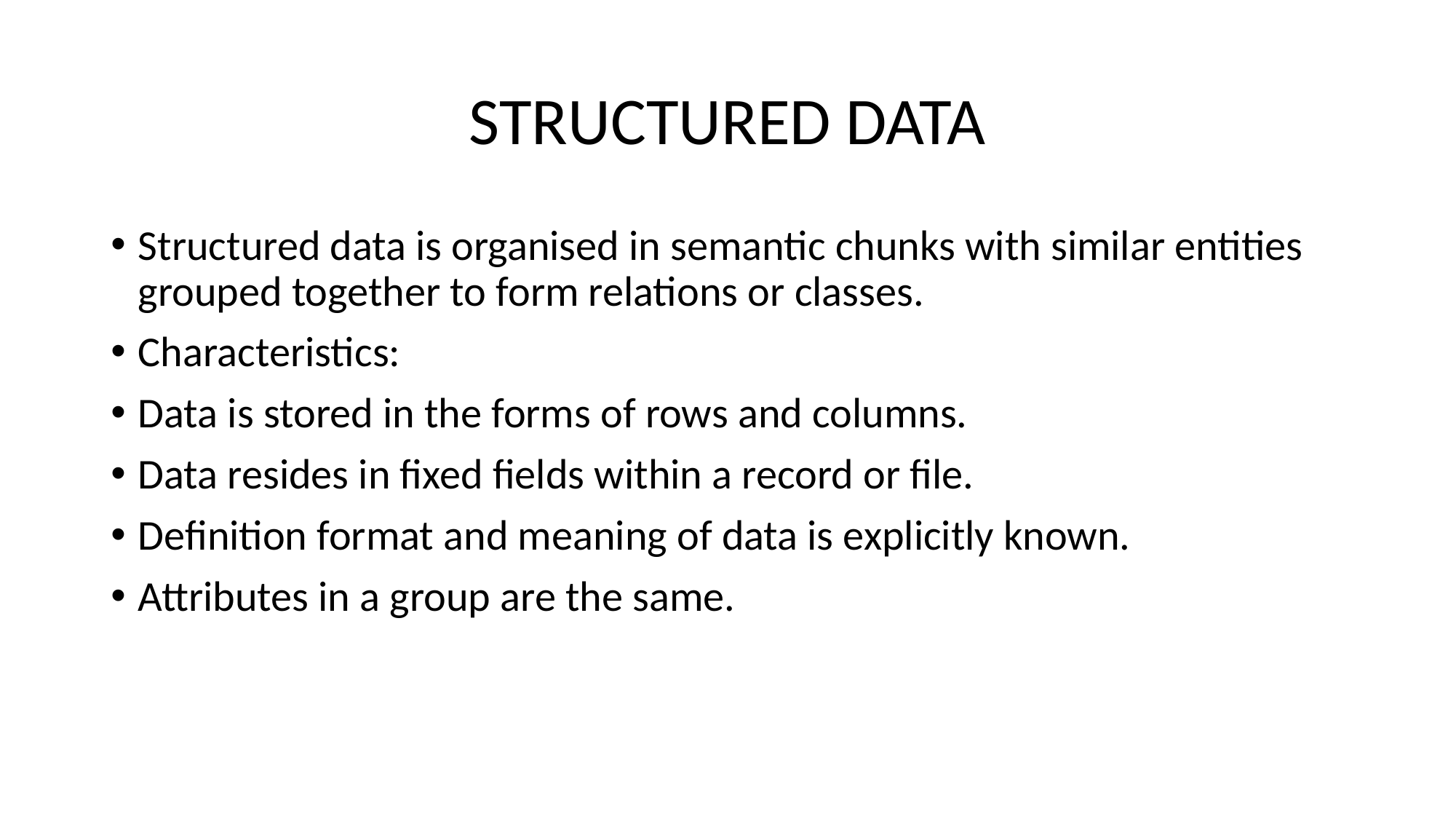

# STRUCTURED DATA
Structured data is organised in semantic chunks with similar entities grouped together to form relations or classes.
Characteristics:
Data is stored in the forms of rows and columns.
Data resides in fixed fields within a record or file.
Definition format and meaning of data is explicitly known.
Attributes in a group are the same.